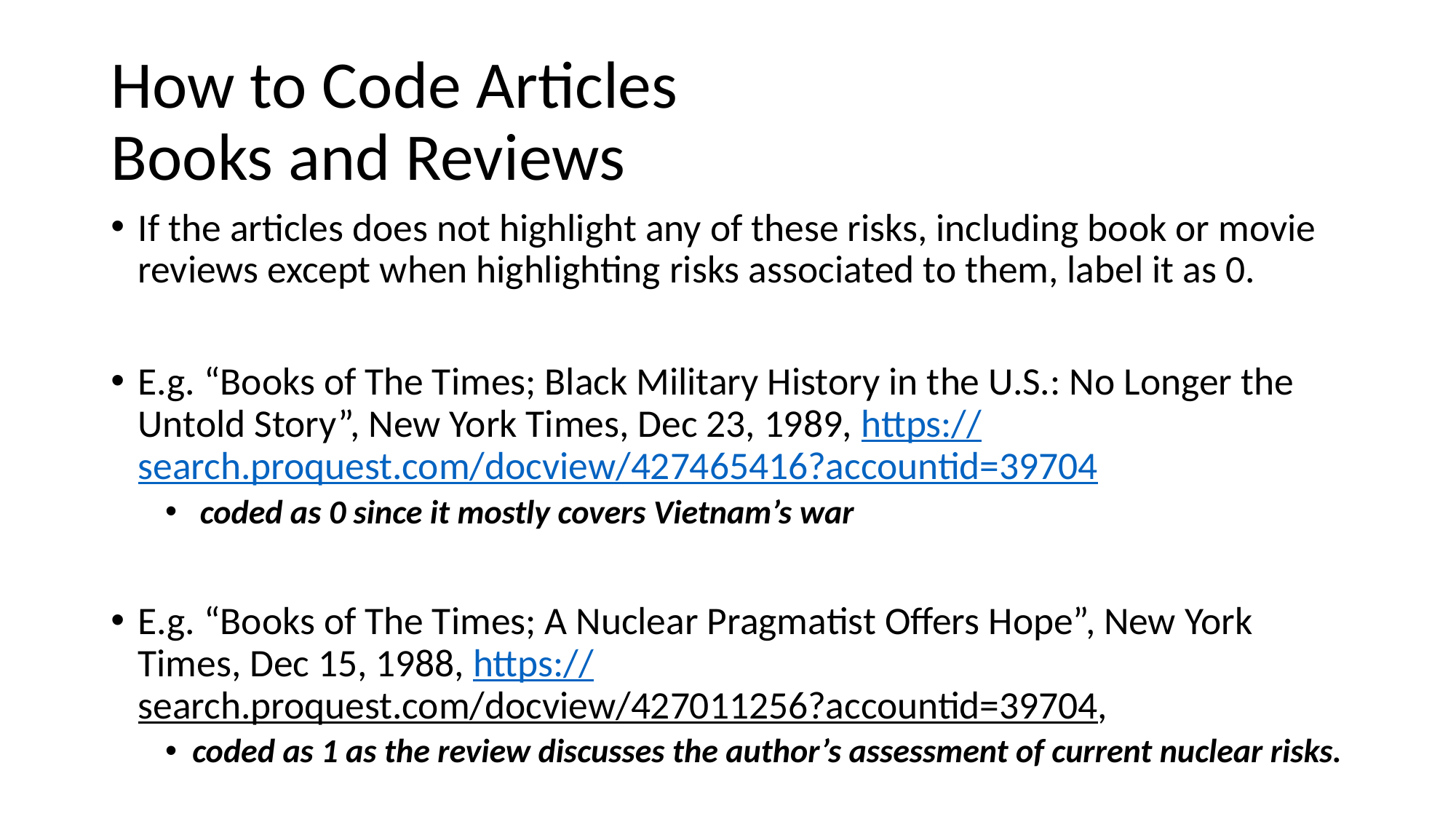

# How to Code Articles Books and Reviews
If the articles does not highlight any of these risks, including book or movie reviews except when highlighting risks associated to them, label it as 0.

E.g. “Books of The Times; Black Military History in the U.S.: No Longer the Untold Story”, New York Times, Dec 23, 1989, https://search.proquest.com/docview/427465416?accountid=39704
 coded as 0 since it mostly covers Vietnam’s war

E.g. “Books of The Times; A Nuclear Pragmatist Offers Hope”, New York Times, Dec 15, 1988, https://search.proquest.com/docview/427011256?accountid=39704,
coded as 1 as the review discusses the author’s assessment of current nuclear risks.